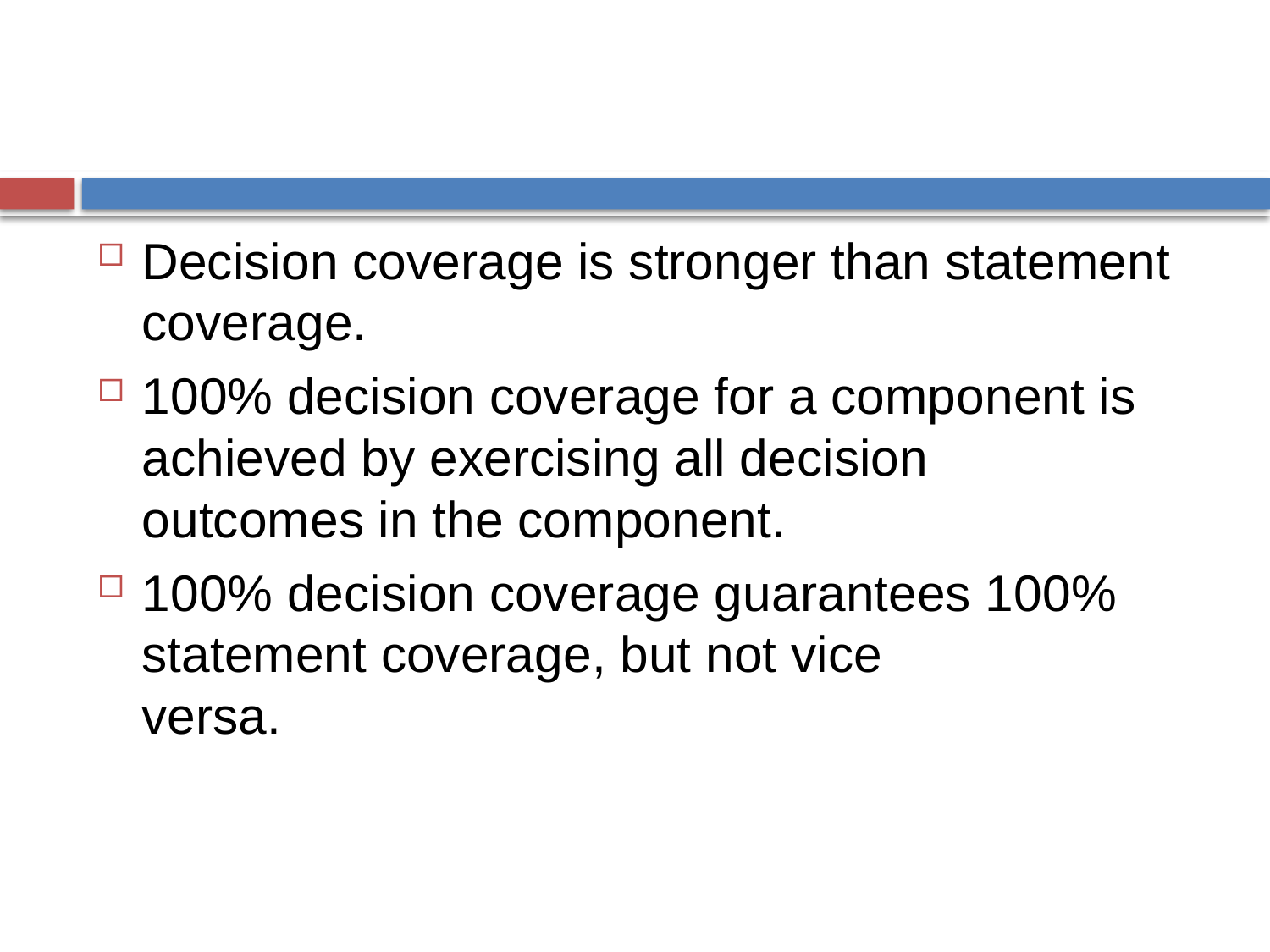

#
Decision coverage is stronger than statement coverage.
100% decision coverage for a component is achieved by exercising all decision
outcomes in the component.
100% decision coverage guarantees 100% statement coverage, but not vice
versa.